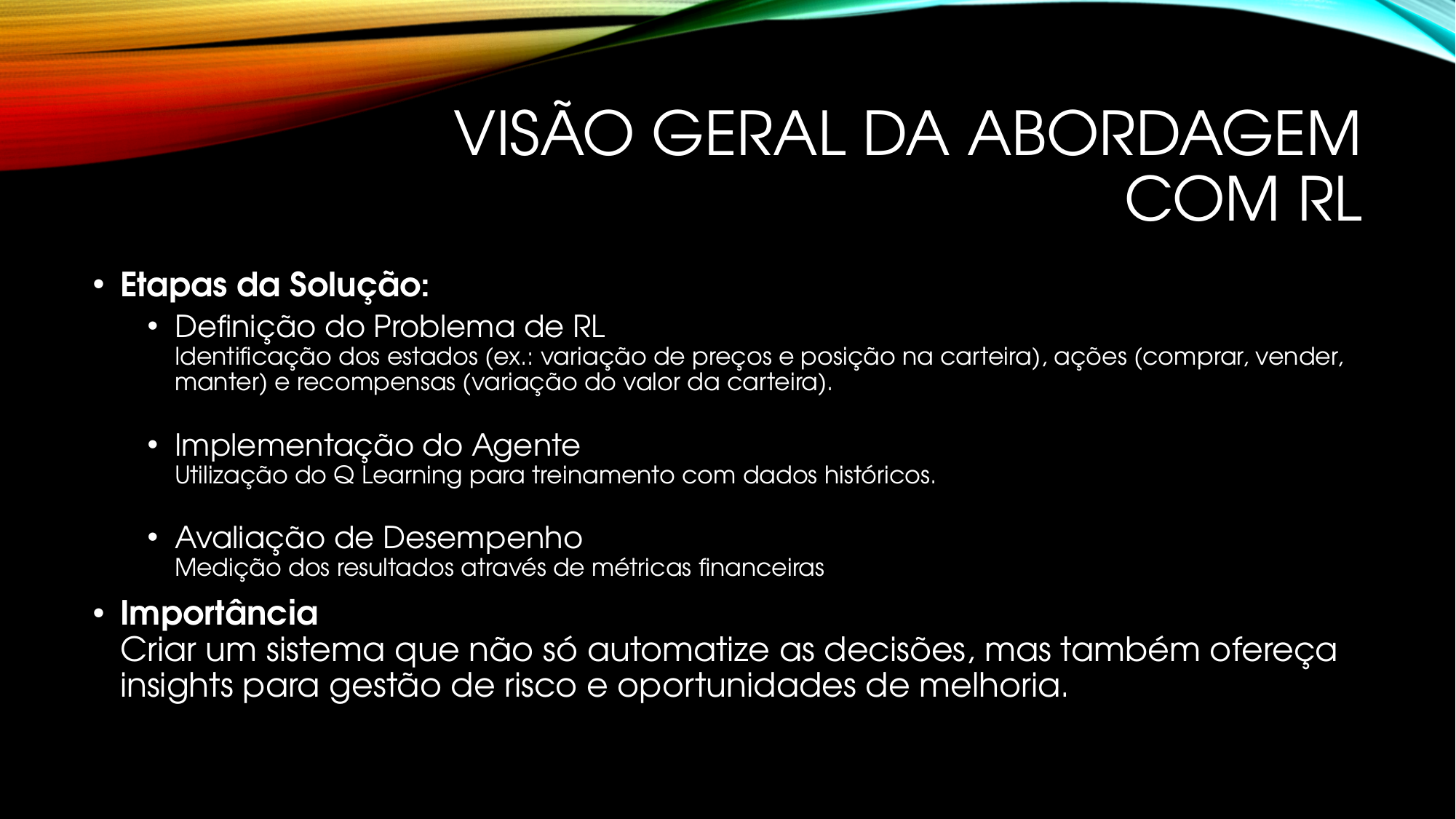

# Visão Geral da Abordagem com RL
Etapas da Solução:
Definição do Problema de RL
Identificação dos estados (ex.: variação de preços e posição na carteira), ações (comprar, vender, manter) e recompensas (variação do valor da carteira).
Implementação do Agente
Utilização do Q Learning para treinamento com dados históricos.
Avaliação de Desempenho
Medição dos resultados através de métricas financeiras
Importância
Criar um sistema que não só automatize as decisões, mas também ofereça insights para gestão de risco e oportunidades de melhoria.